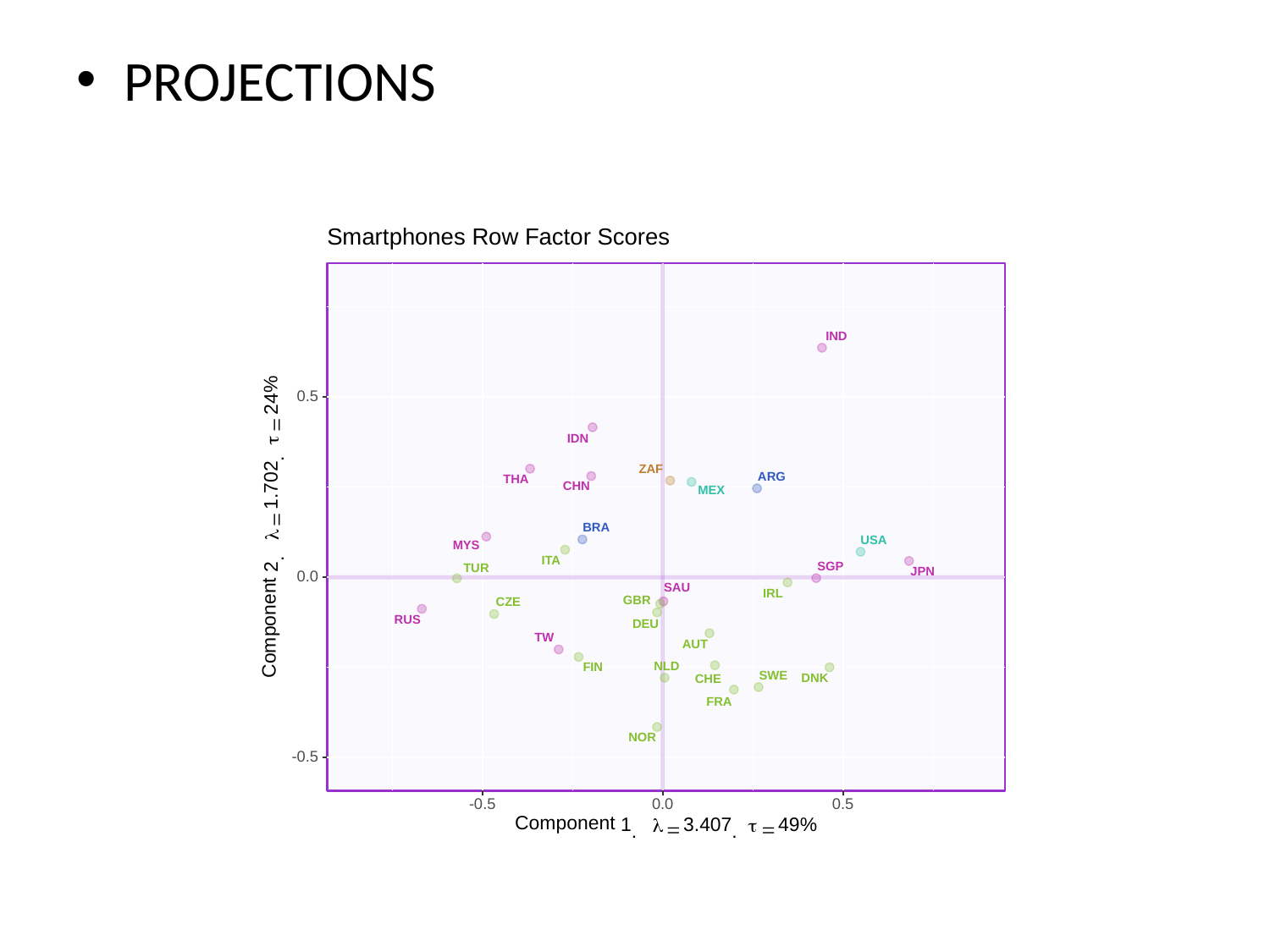

# PROJECTIONS

Smartphones Row Factor Scores

IND

%
0.5
24

=

τ
IDN

.

ZAF

ARG
THA

1.702
CHN

MEX

=
BRA
λ

USA
MYS

.
ITA

2
SGP
TUR
JPN
0.0

SAU
IRL
GBR

CZE

RUS
Component
DEU

TW
AUT

NLD

FIN

SWE

DNK
CHE

FRA

NOR
-0.5

-0.5
0.0
0.5
Component
%
3.407
49
1
λ
τ
=
=
.
.